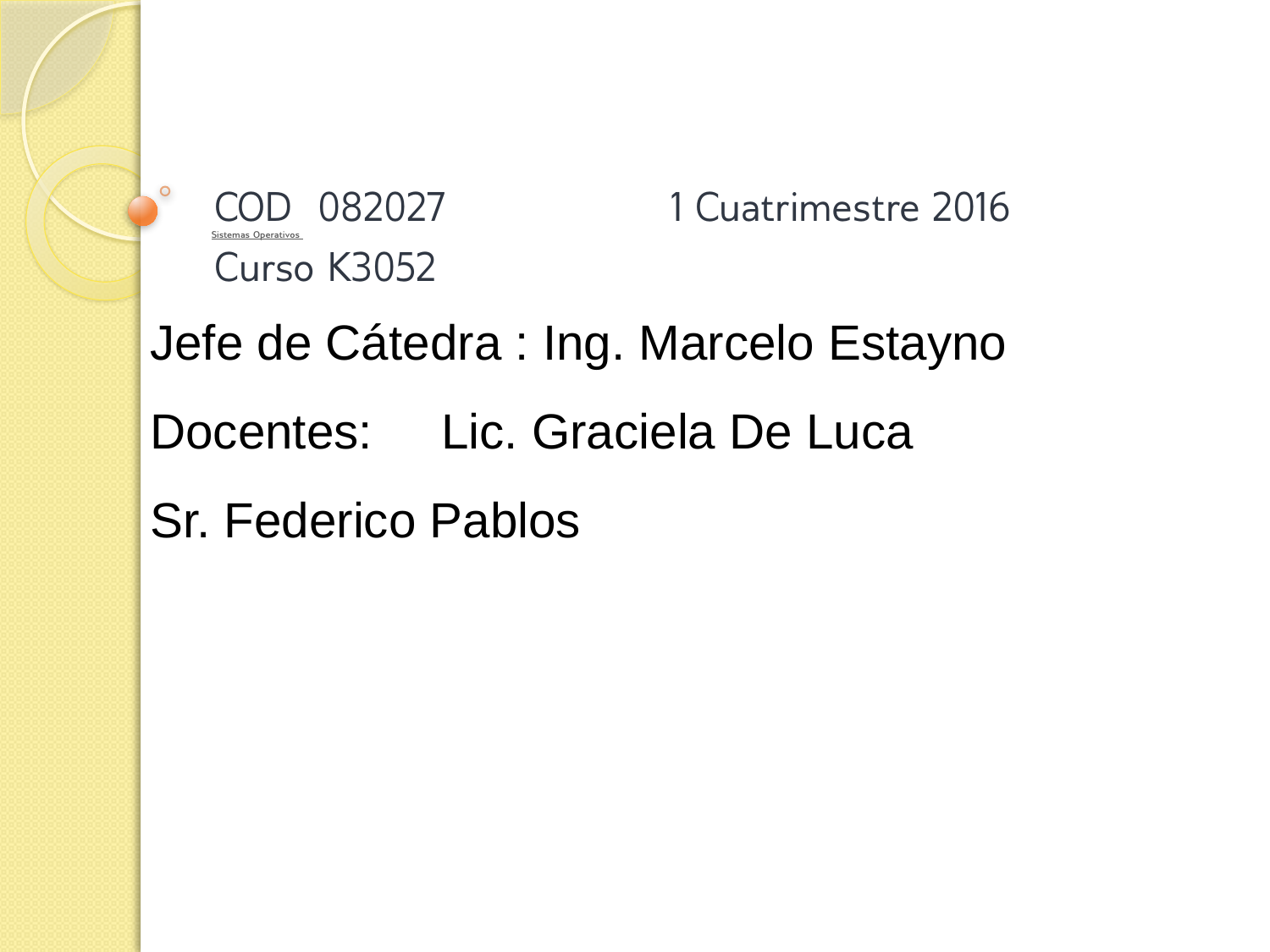

# Sistemas Operativos
COD  082027                  1 Cuatrimestre 2016
Curso K3052
Jefe de Cátedra : Ing. Marcelo Estayno
Docentes:     Lic. Graciela De Luca
Sr. Federico Pablos